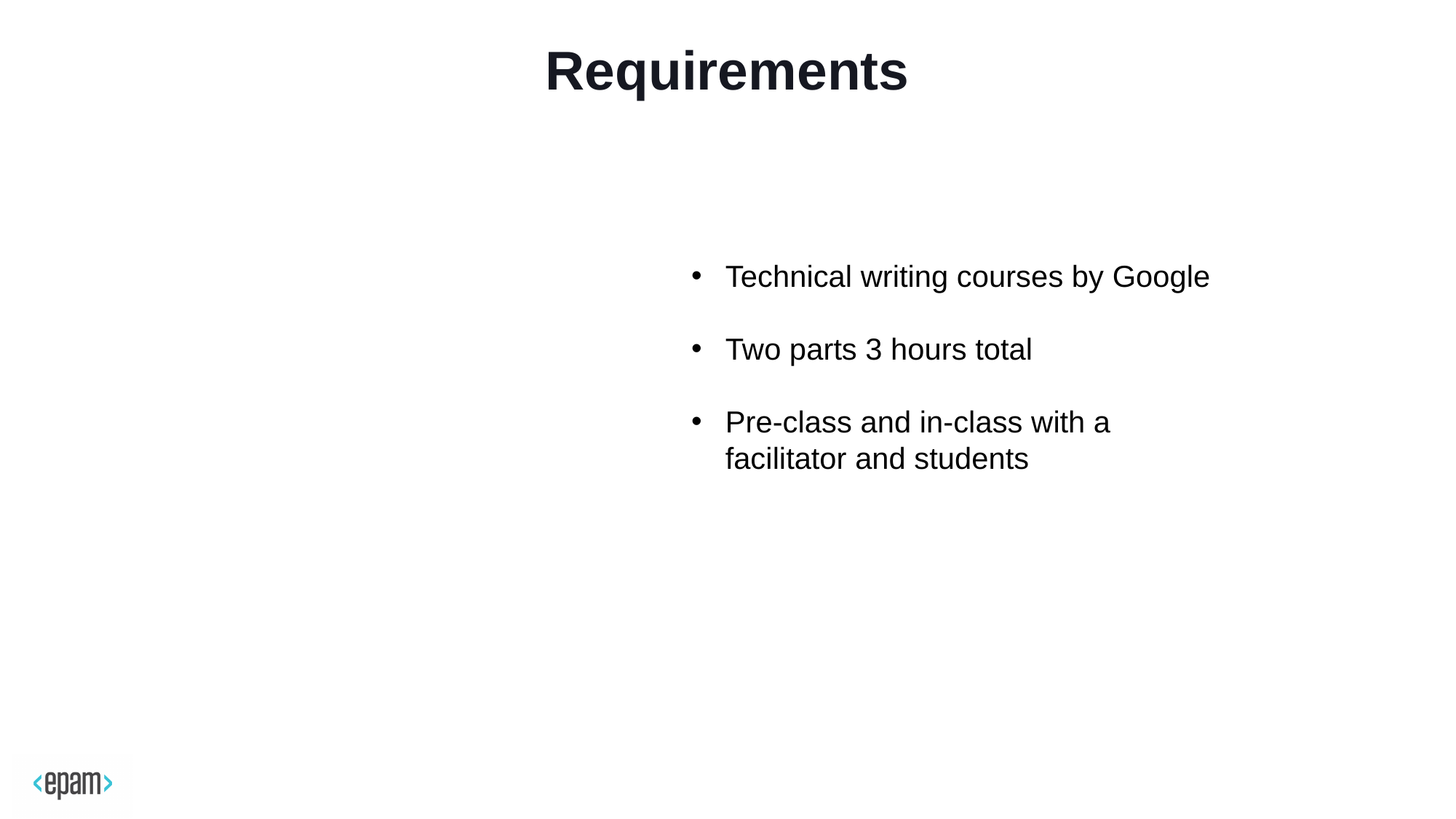

# Requirements

Technical writing courses by Google

Two parts 3 hours total

Pre-class and in-class with a facilitator and students